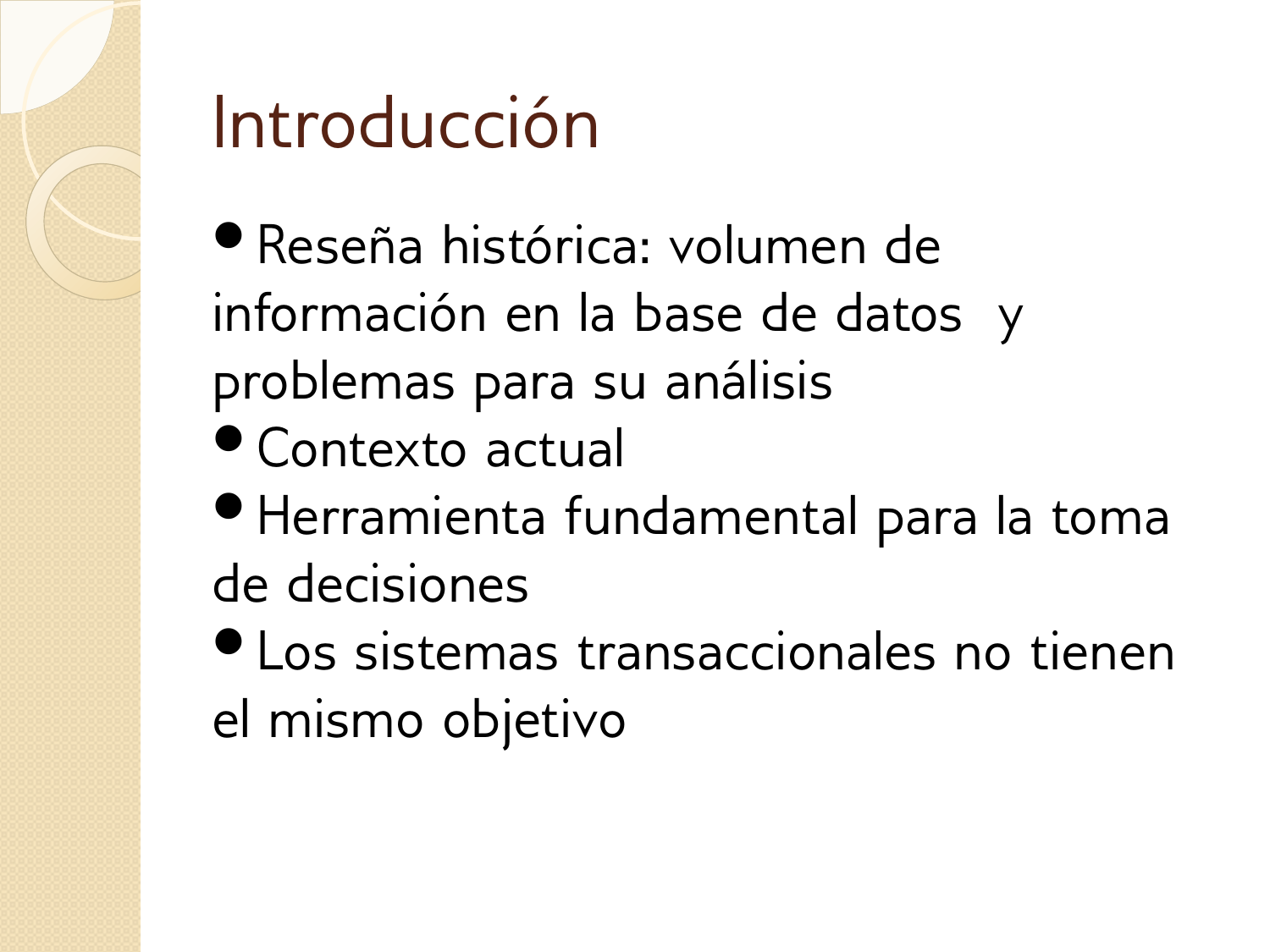

Introducción
Reseña histórica: volumen de información en la base de datos  y problemas para su análisis
Contexto actual
Herramienta fundamental para la toma de decisiones
Los sistemas transaccionales no tienen el mismo objetivo